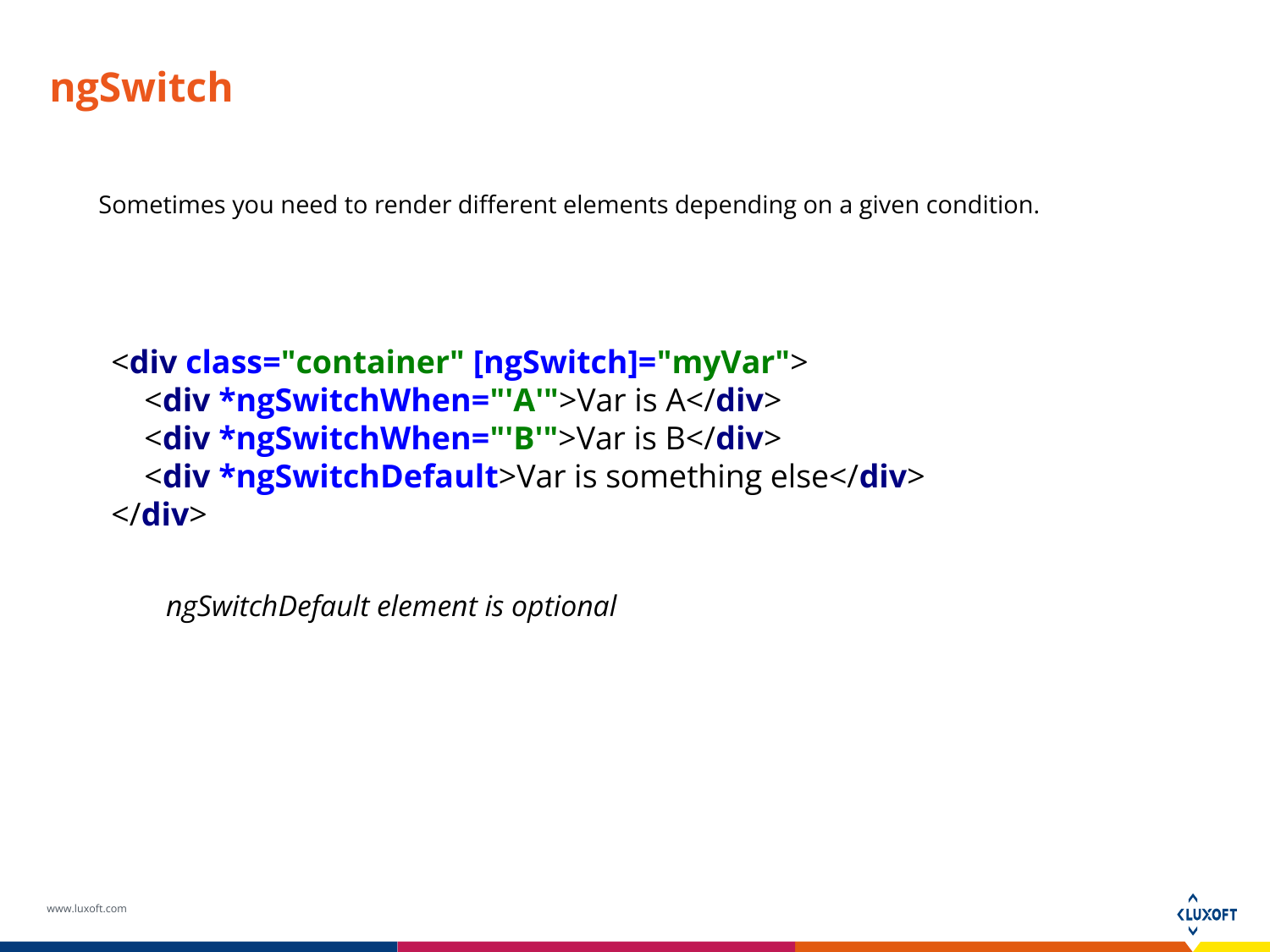

# ngSwitch
Sometimes you need to render different elements depending on a given condition.
<div class="container" [ngSwitch]="myVar">
    <div *ngSwitchWhen="'A'">Var is A</div>
    <div *ngSwitchWhen="'B'">Var is B</div>
    <div *ngSwitchDefault>Var is something else</div>
</div>
ngSwitchDefault element is optional